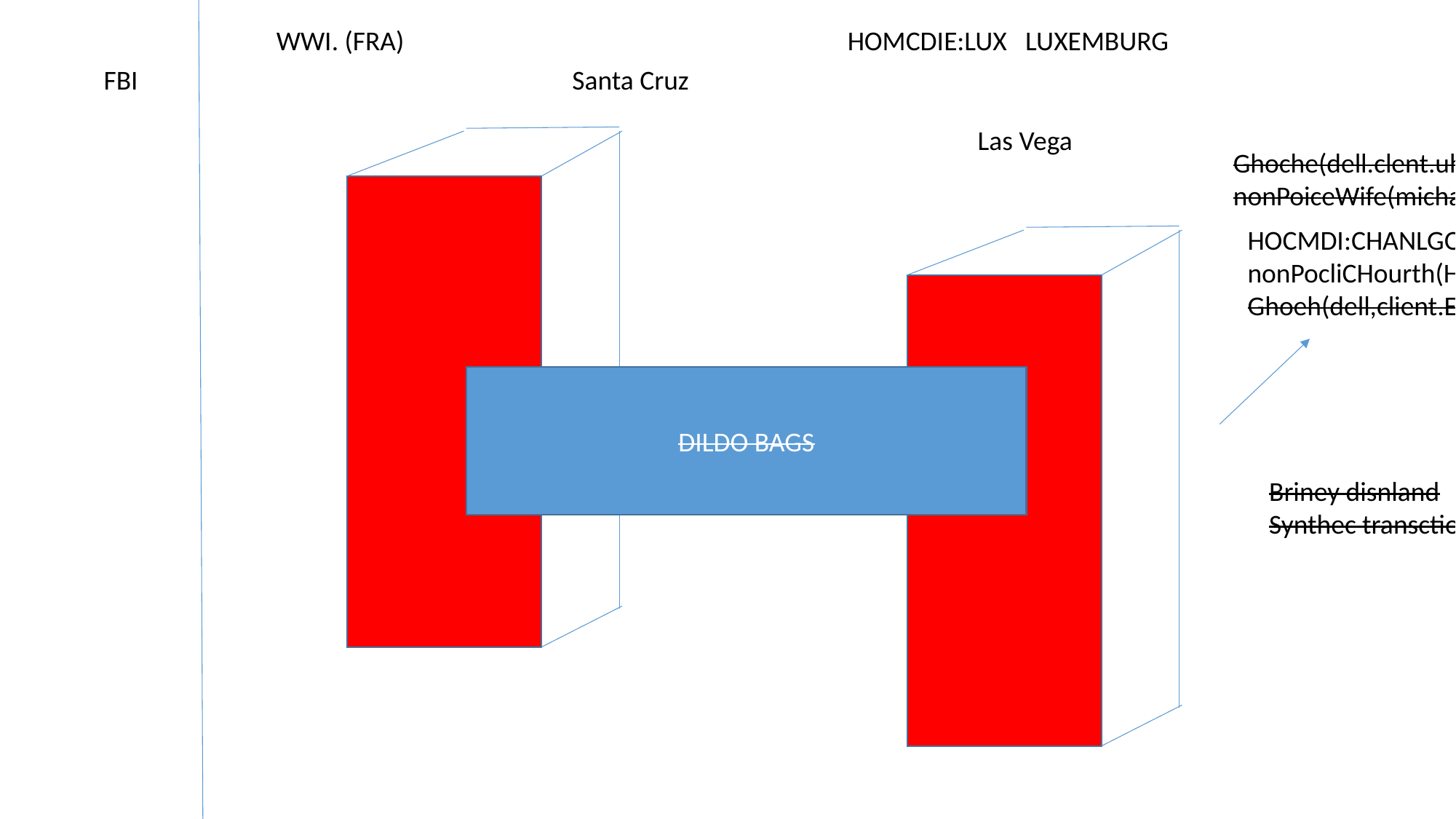

WWI. (FRA)
HOMCDIE:LUX   LUXEMBURG
FBI
Santa Cruz
Las Vega
Ghoche(dell.clent.uhsae.dildso)
nonPoiceWife(michaeo; dildo PINK)

HOCMDI:CHANLGOR
nonPocliCHourth(Hollad)
Ghoeh(dell,client.ERASSMUS Medical Center(mc)

DILDO BAGS
Briney disnland
Synthec transction